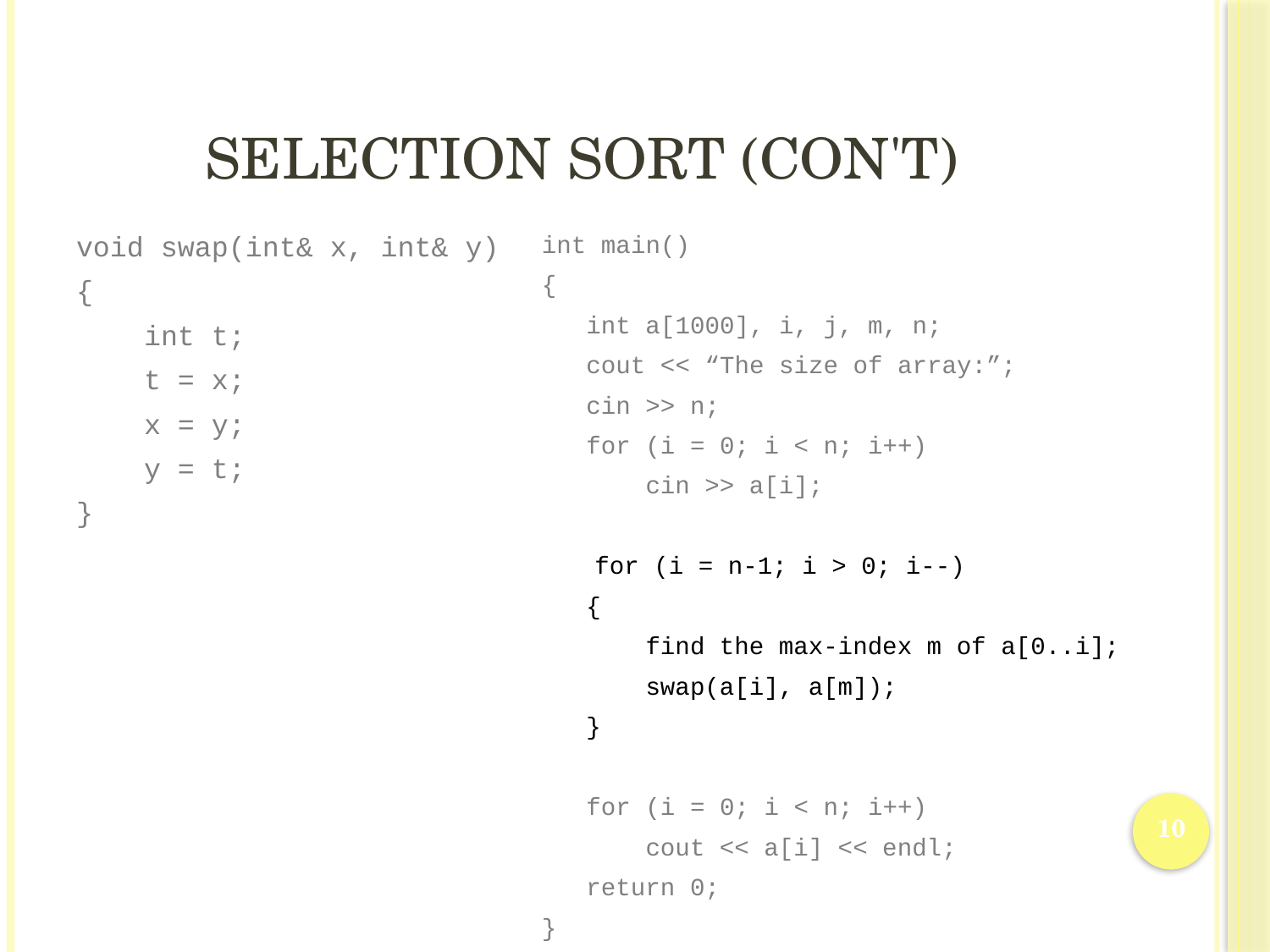

# Selection Sort (con't)
void swap(int& x, int& y)
{
    int t;
    t = x;
    x = y;
    y = t;
}

int main()
{
   int a[1000], i, j, m, n;
   cout << “The size of array:”;
   cin >> n;
   for (i = 0; i < n; i++)
       cin >> a[i];

	 for (i = n-1; i > 0; i--)
   {
       find the max-index m of a[0..i];
       swap(a[i], a[m]);
   }

   for (i = 0; i < n; i++)
       cout << a[i] << endl;
   return 0;
}

10